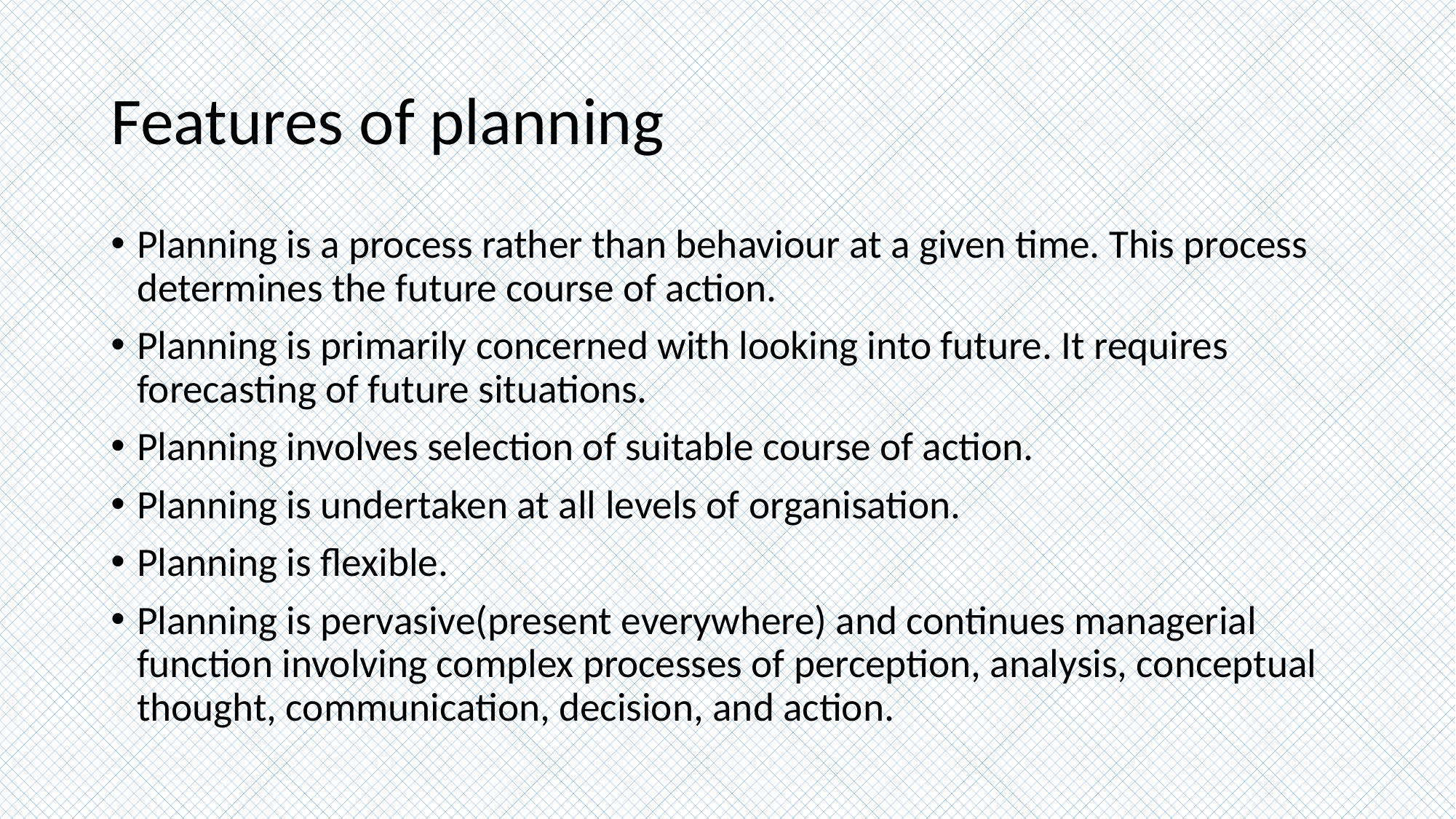

# Features of planning
Planning is a process rather than behaviour at a given time. This process determines the future course of action.
Planning is primarily concerned with looking into future. It requires forecasting of future situations.
Planning involves selection of suitable course of action.
Planning is undertaken at all levels of organisation.
Planning is flexible.
Planning is pervasive(present everywhere) and continues managerial function involving complex processes of perception, analysis, conceptual thought, communication, decision, and action.